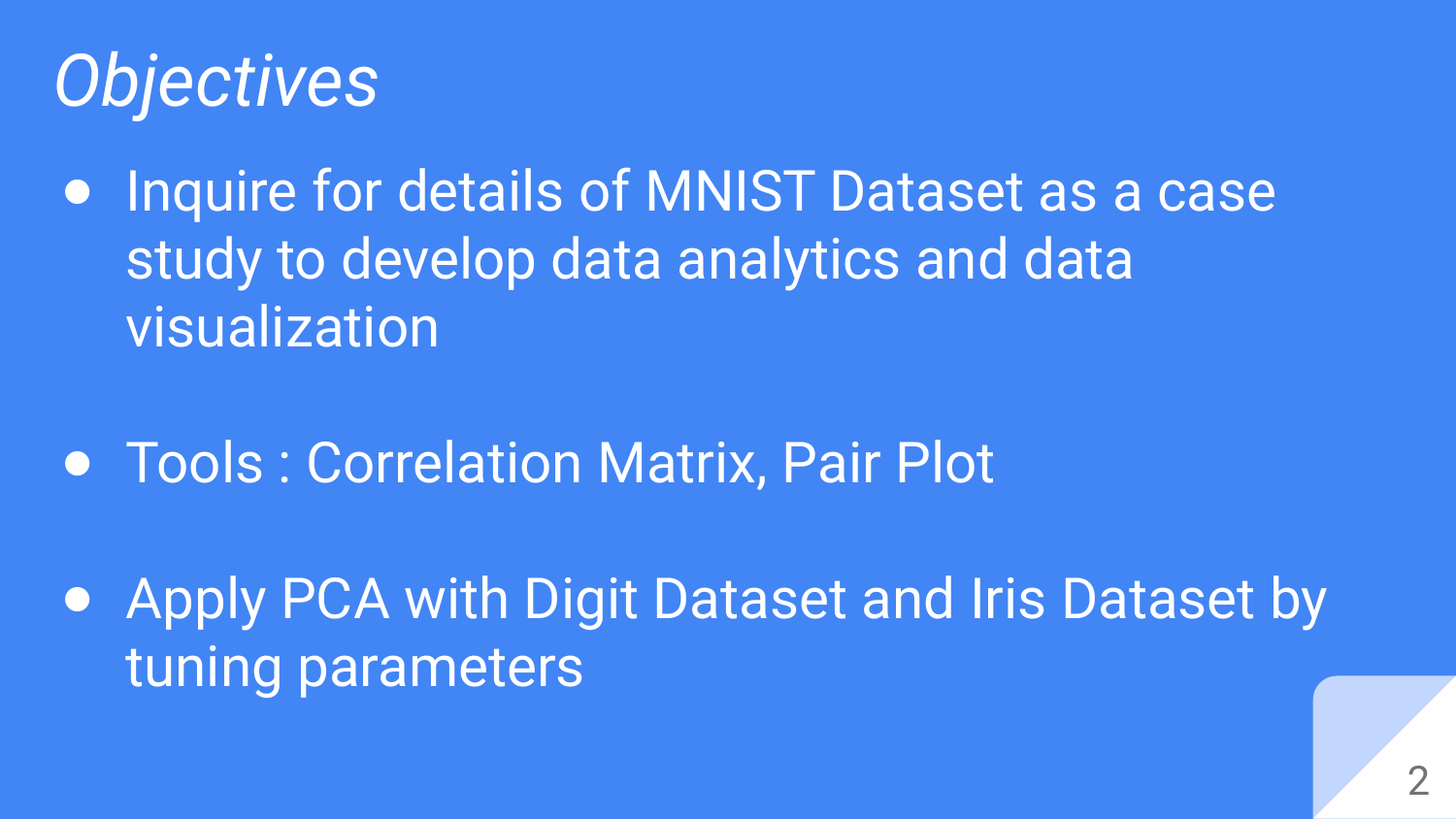

# Objectives
Inquire for details of MNIST Dataset as a case study to develop data analytics and data visualization

Tools : Correlation Matrix, Pair Plot

Apply PCA with Digit Dataset and Iris Dataset by tuning parameters
2